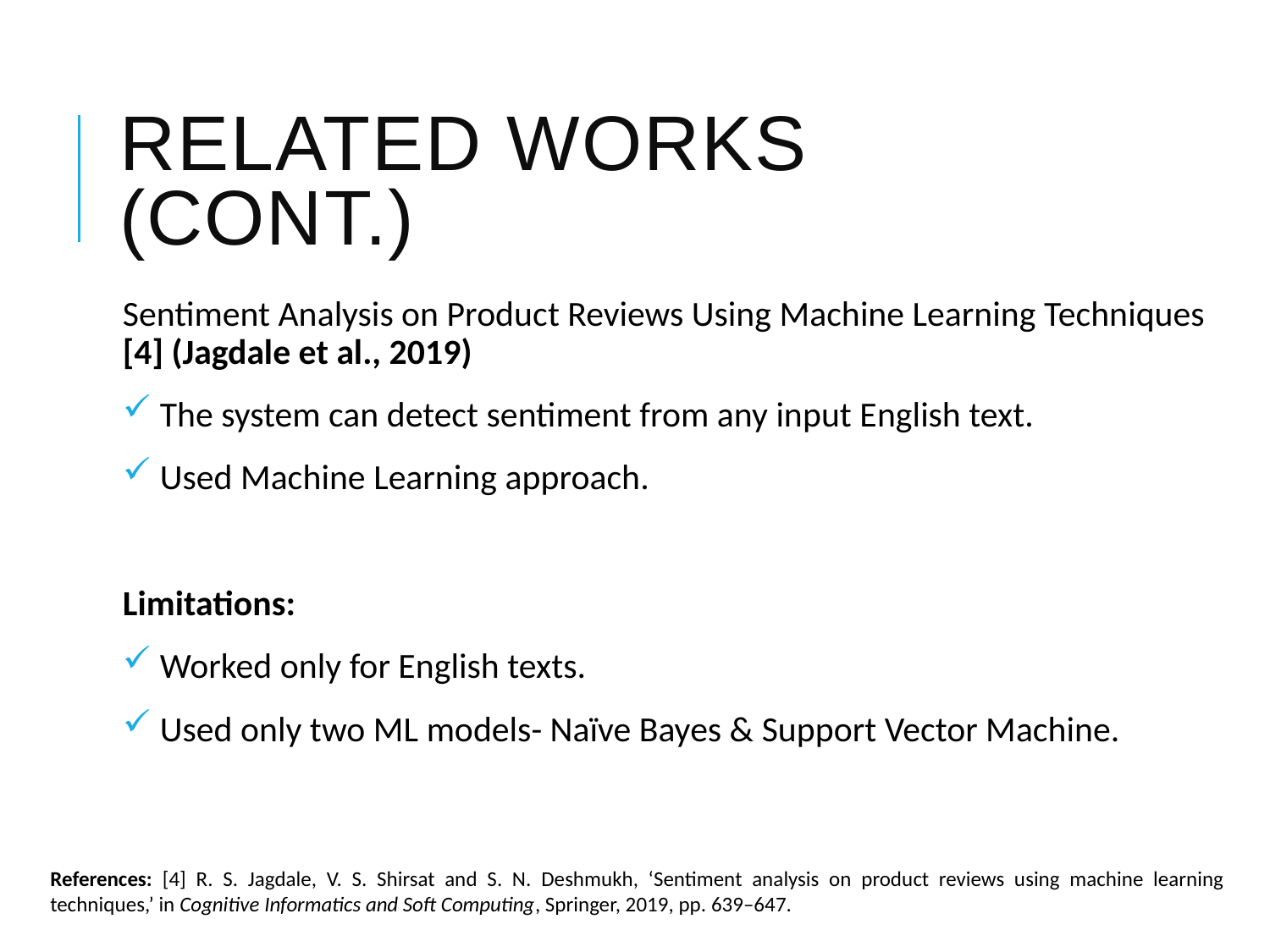

# Related works (Cont.)
Sentiment Analysis on Product Reviews Using Machine Learning Techniques [4] (Jagdale et al., 2019)
 The system can detect sentiment from any input English text.
 Used Machine Learning approach.

Limitations:
 Worked only for English texts.
 Used only two ML models- Naïve Bayes & Support Vector Machine.
References: [4] R. S. Jagdale, V. S. Shirsat and S. N. Deshmukh, ‘Sentiment analysis on product reviews using machine learning techniques,’ in Cognitive Informatics and Soft Computing, Springer, 2019, pp. 639–647.